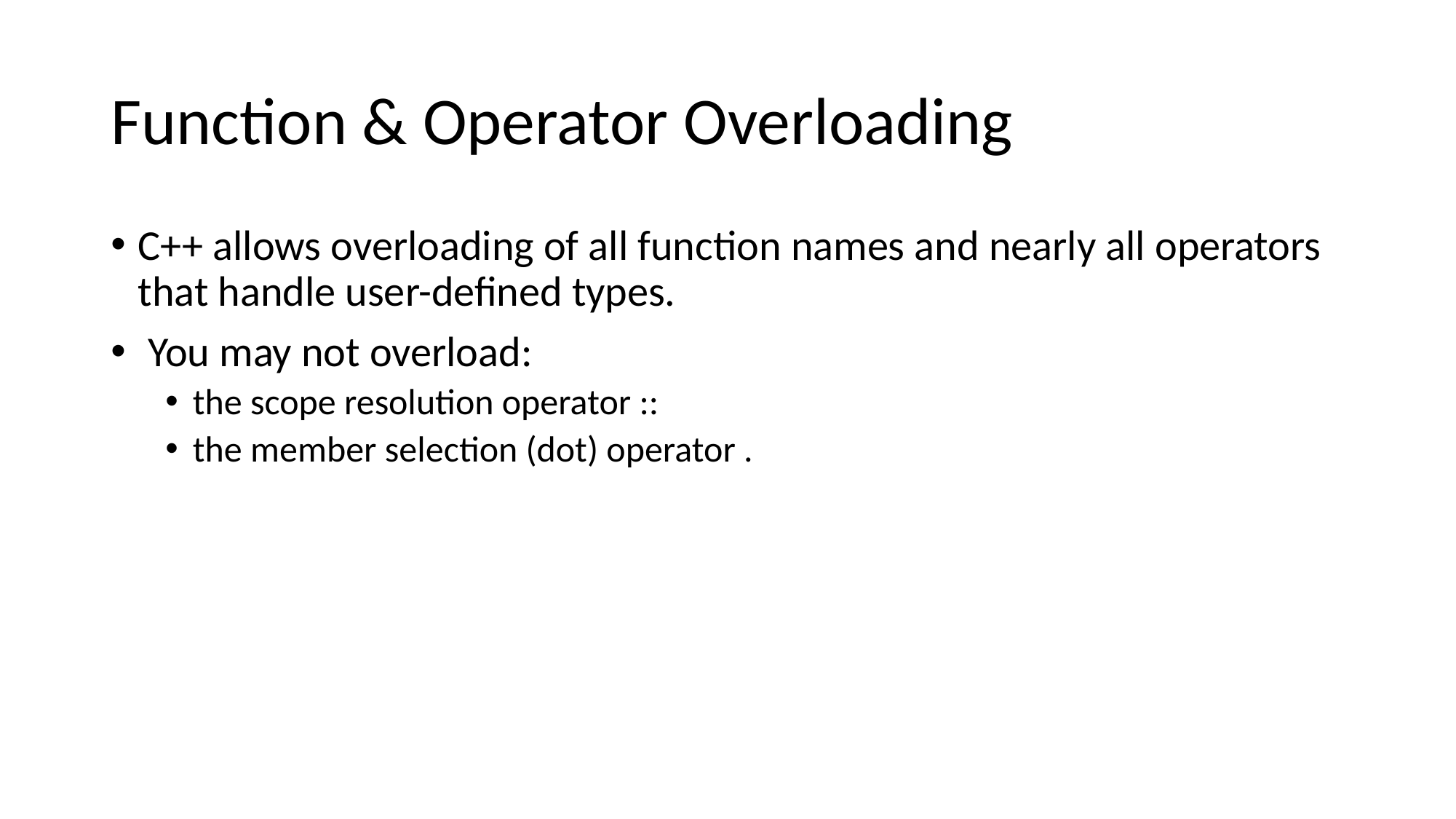

# Function & Operator Overloading
C++ allows overloading of all function names and nearly all operators that handle user-defined types.
 You may not overload:
the scope resolution operator ::
the member selection (dot) operator .